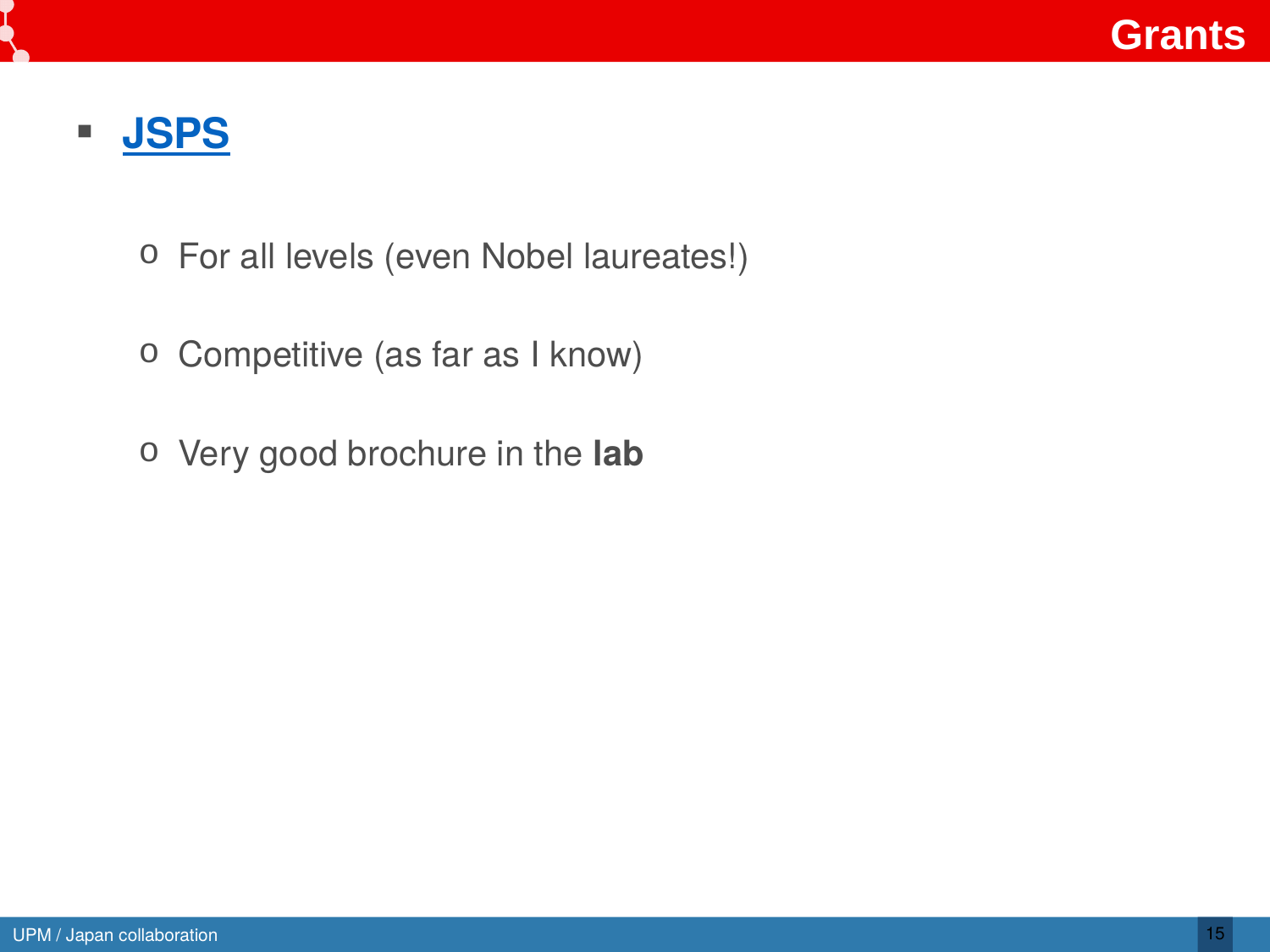

# Grants
JSPS

For all levels (even Nobel laureates!)

Competitive (as far as I know)

Very good brochure in the lab
15